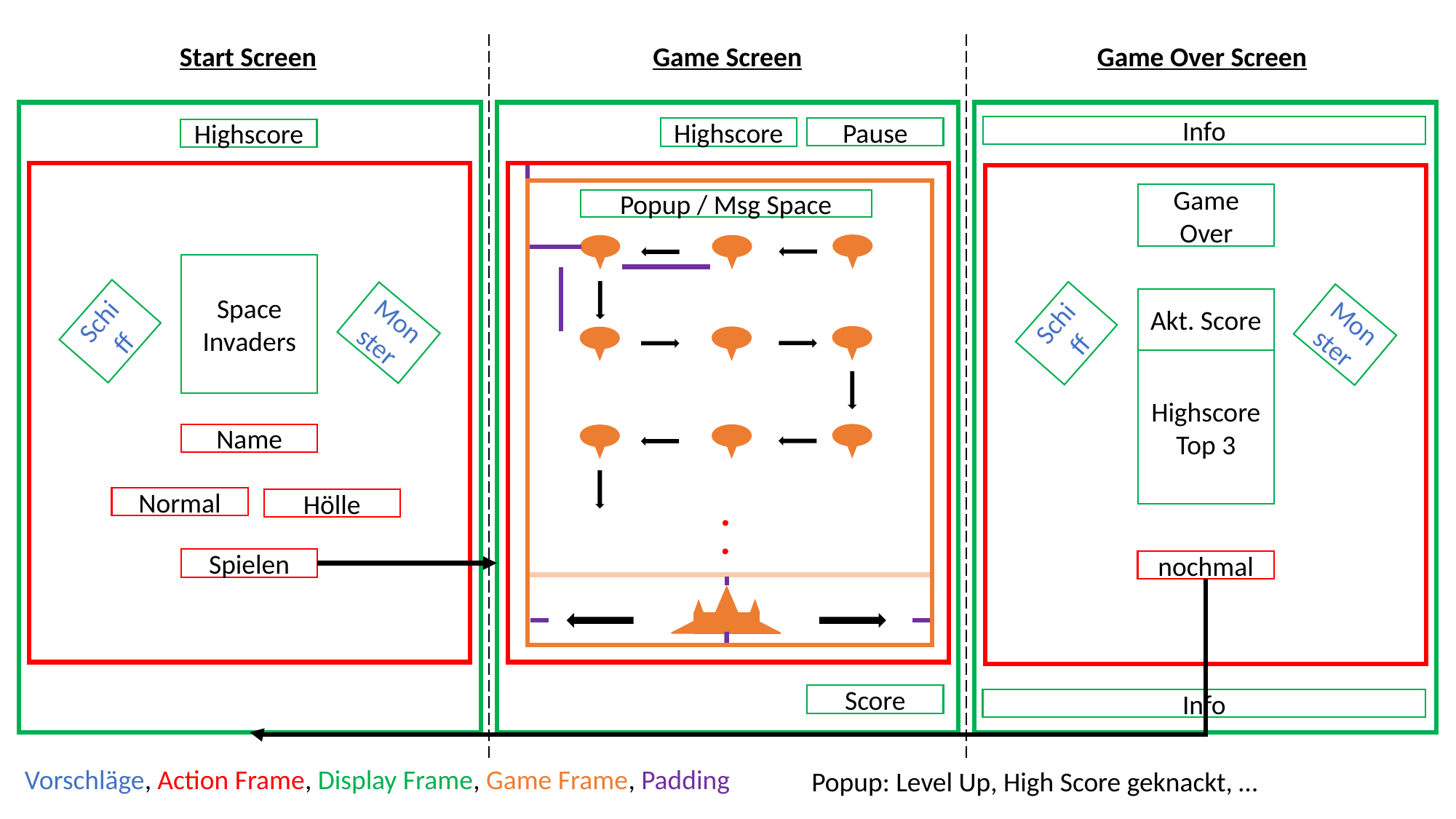

Start Screen
Game Screen
Game Over Screen

Info
Pause
Highscore
Highscore

Game
Over
Popup / Msg Space

Space
Invaders
Akt. Score

Schiff
Monster
Schiff
Monster

Highscore
Top 3

Name

Normal
Hölle

Spielen

nochmal

Score
Info
Vorschläge, Action Frame, Display Frame, Game Frame, Padding
Popup: Level Up, High Score geknackt, …